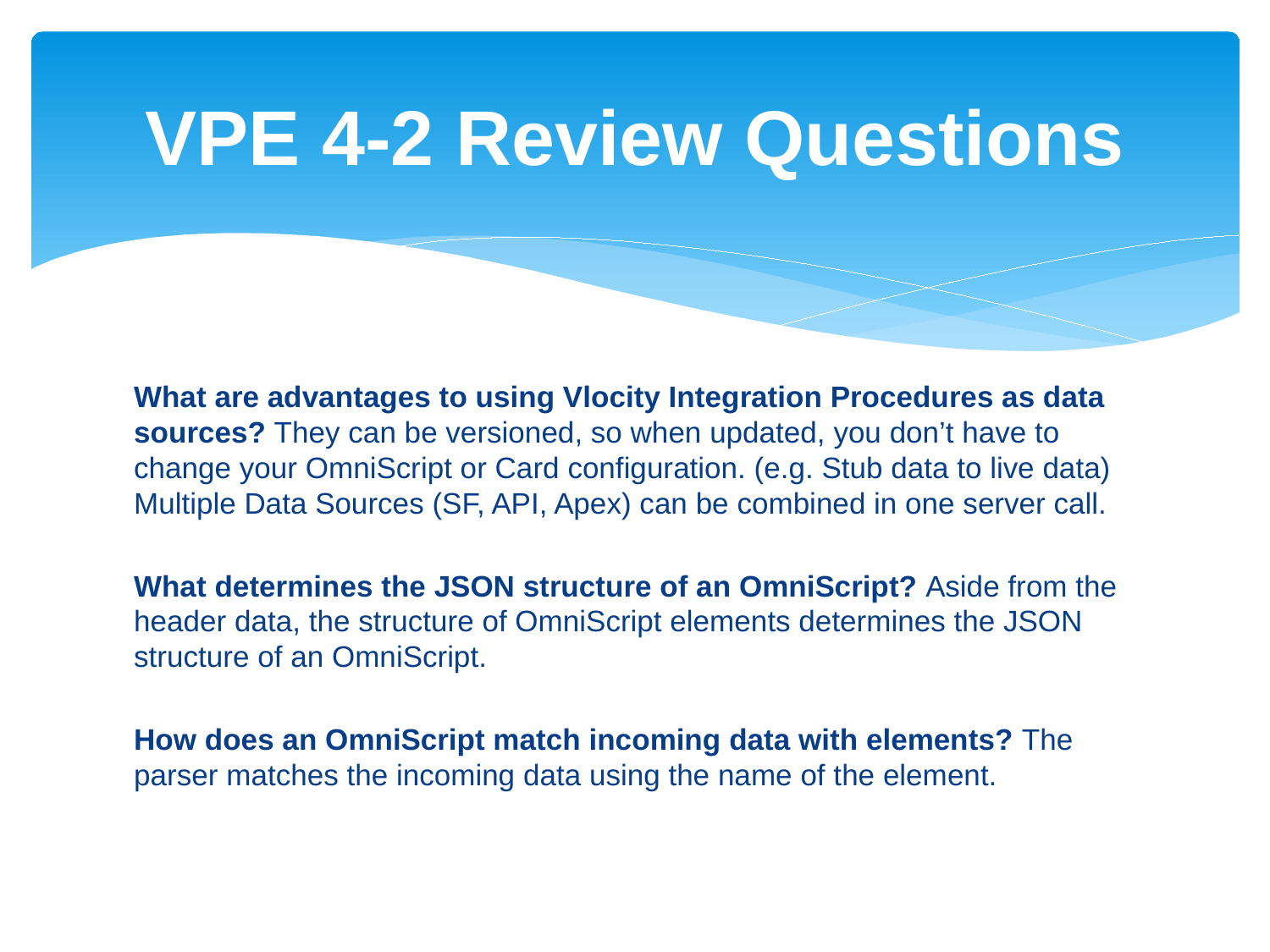

# VPE 4-2 Review Questions
What are advantages to using Vlocity Integration Procedures as data sources? They can be versioned, so when updated, you don’t have to change your OmniScript or Card configuration. (e.g. Stub data to live data)
Multiple Data Sources (SF, API, Apex) can be combined in one server call.

What determines the JSON structure of an OmniScript? Aside from the header data, the structure of OmniScript elements determines the JSON structure of an OmniScript.

How does an OmniScript match incoming data with elements? The parser matches the incoming data using the name of the element.